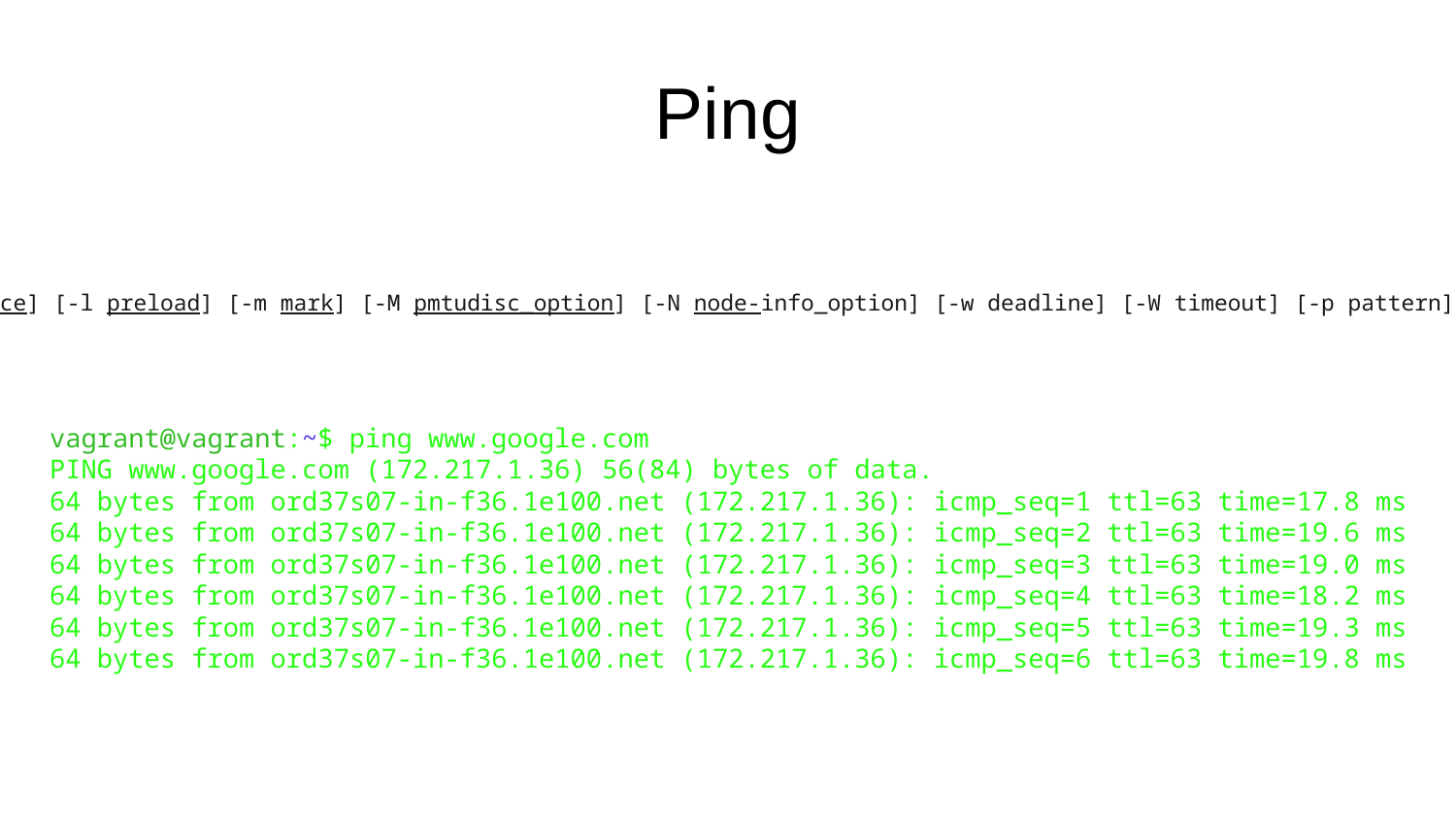

# Ping
NAME
       ping, ping6 - send ICMP ECHO_REQUEST to network hosts

SYNOPSIS
       ping  [-aAbBdDfhLnOqrRUvV]  [-c  count]  [-F  flowlabel] [-i interval] [-I interface] [-l preload] [-m mark] [-M pmtudisc_option] [-N node‐info_option] [-w deadline] [-W timeout] [-p pattern] [-Q tos] [-s packetsize] [-S sndbuf] [-t ttl] [-T timestamp option] [hop ...] destination
vagrant@vagrant:~$ ping www.google.com
PING www.google.com (172.217.1.36) 56(84) bytes of data.
64 bytes from ord37s07-in-f36.1e100.net (172.217.1.36): icmp_seq=1 ttl=63 time=17.8 ms
64 bytes from ord37s07-in-f36.1e100.net (172.217.1.36): icmp_seq=2 ttl=63 time=19.6 ms
64 bytes from ord37s07-in-f36.1e100.net (172.217.1.36): icmp_seq=3 ttl=63 time=19.0 ms
64 bytes from ord37s07-in-f36.1e100.net (172.217.1.36): icmp_seq=4 ttl=63 time=18.2 ms
64 bytes from ord37s07-in-f36.1e100.net (172.217.1.36): icmp_seq=5 ttl=63 time=19.3 ms
64 bytes from ord37s07-in-f36.1e100.net (172.217.1.36): icmp_seq=6 ttl=63 time=19.8 ms